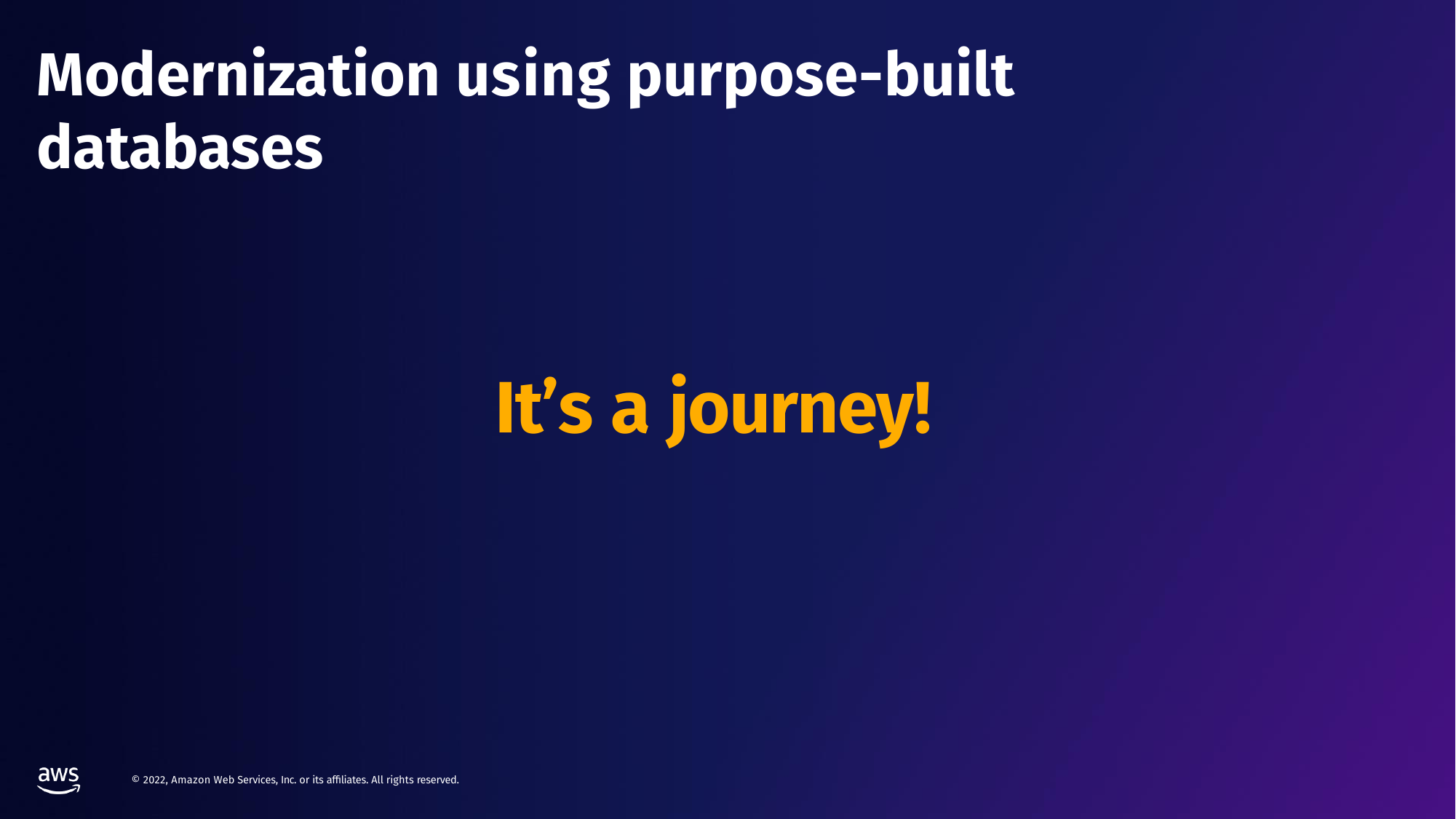

Modernization using purpose-built databases
It’s a journey!
© 2022, Amazon Web Services, Inc. or its affiliates. All rights reserved.